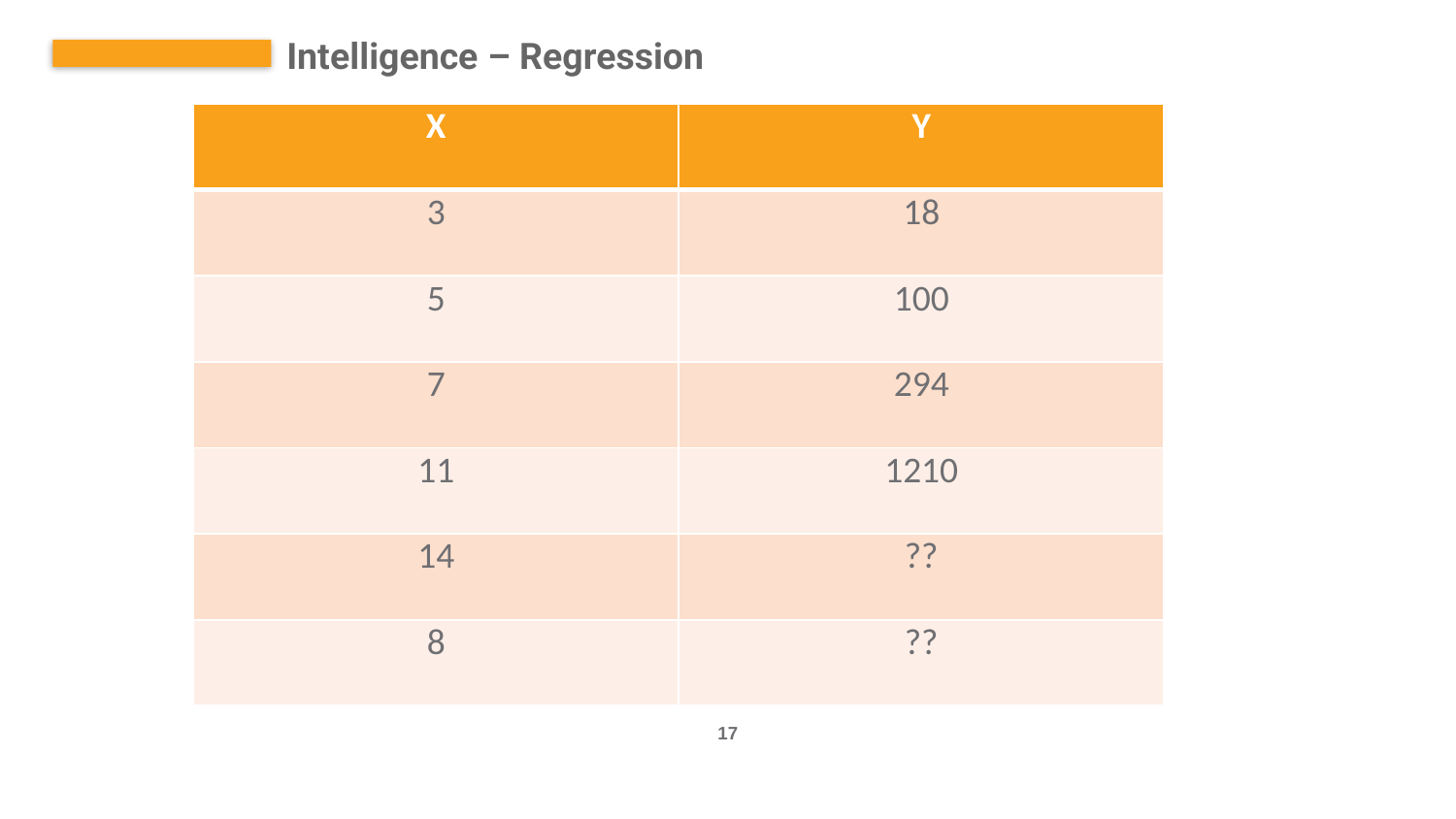

Intelligence – Regression
| X | Y |
| --- | --- |
| 3 | 18 |
| 5 | 100 |
| 7 | 294 |
| 11 | 1210 |
| 14 | ?? |
| 8 | ?? |